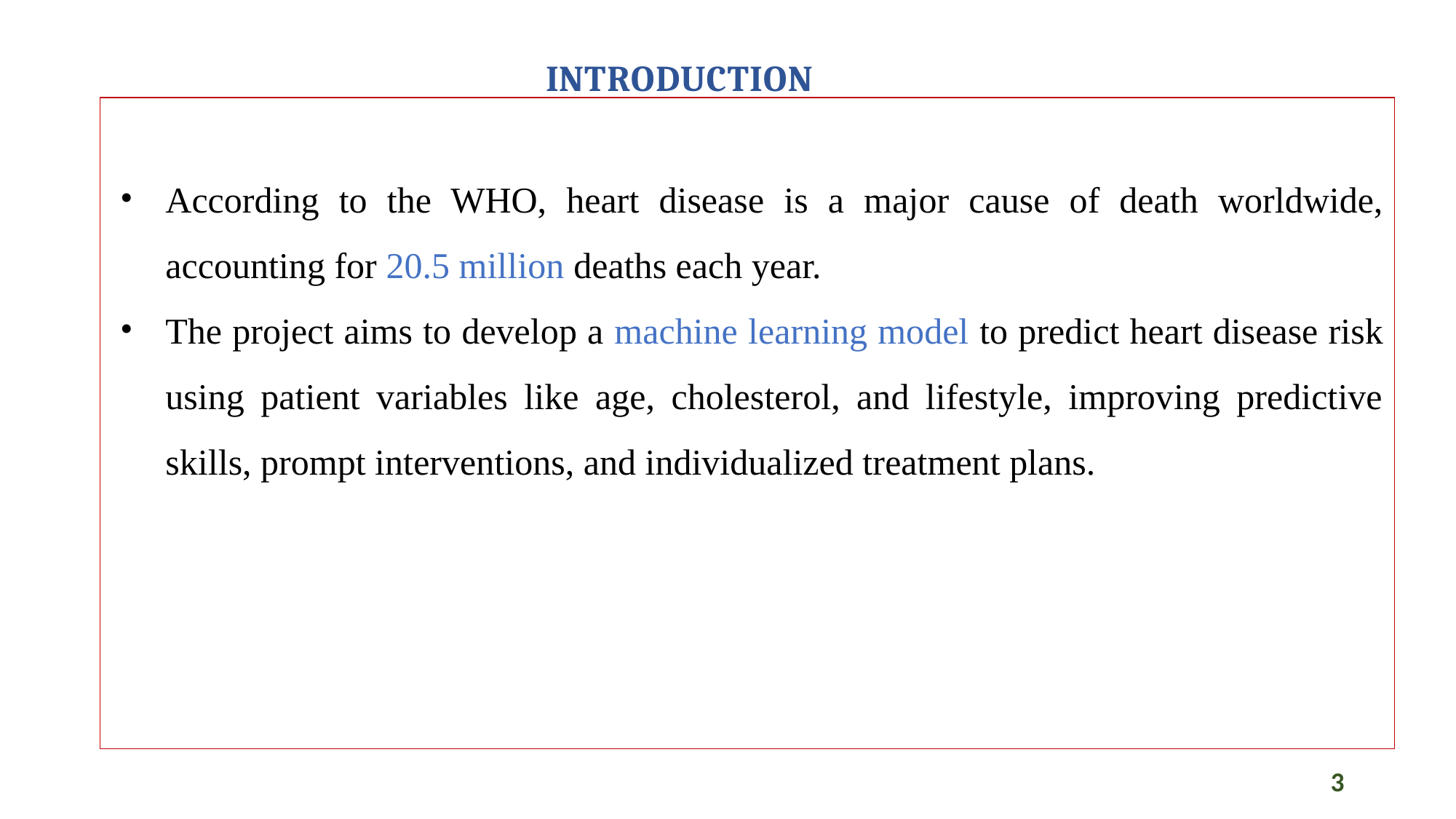

# INTRODUCTION

According to the WHO, heart disease is a major cause of death worldwide, accounting for 20.5 million deaths each year.
The project aims to develop a machine learning model to predict heart disease risk using patient variables like age, cholesterol, and lifestyle, improving predictive skills, prompt interventions, and individualized treatment plans.

3